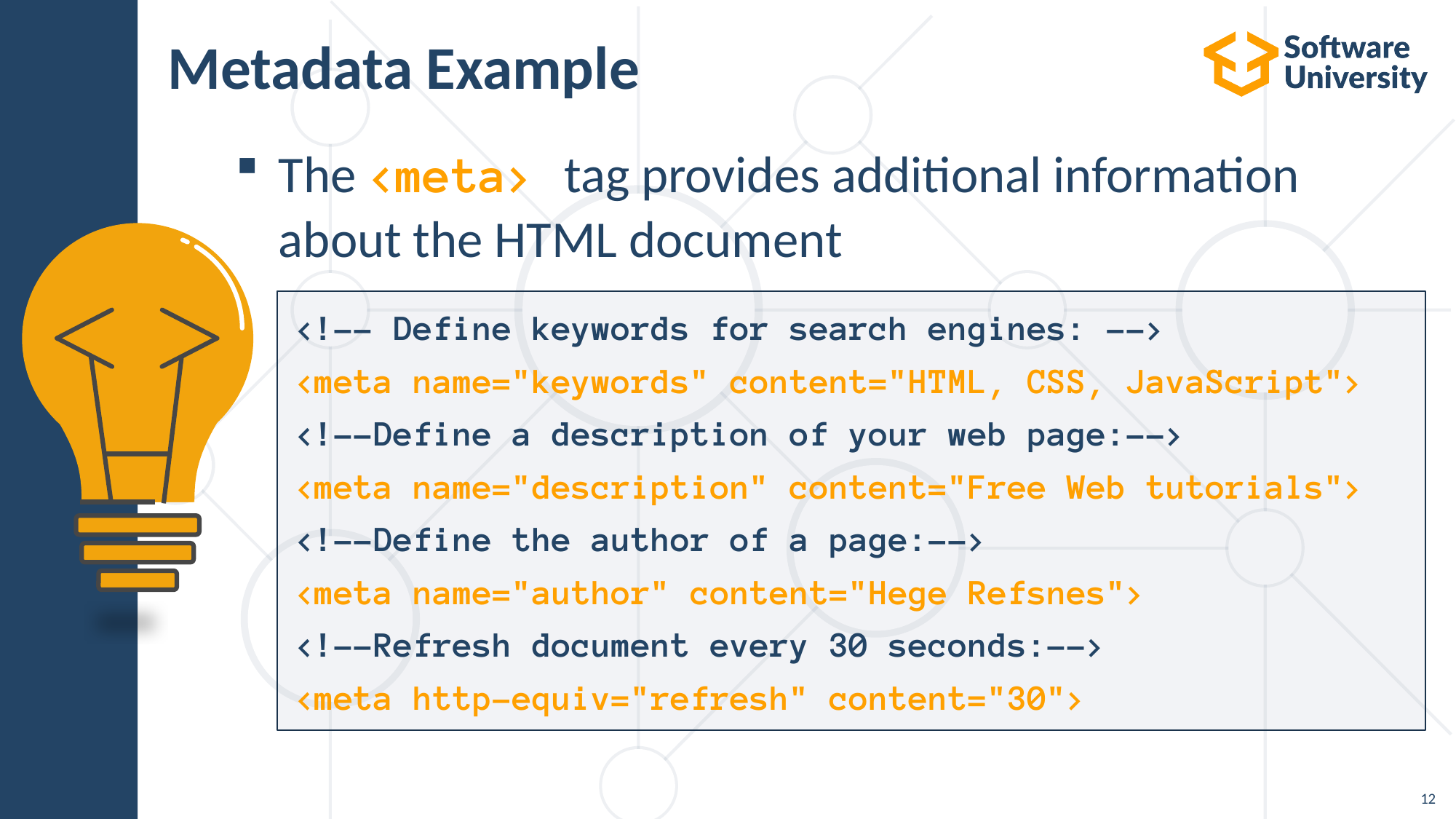

# Metadata Example
The <meta> tag provides additional information about the HTML document

<!-- Define keywords for search engines: -->
<meta name="keywords" content="HTML, CSS, JavaScript">
<!--Define a description of your web page:-->
<meta name="description" content="Free Web tutorials">
<!--Define the author of a page:-->
<meta name="author" content="Hege Refsnes">
<!--Refresh document every 30 seconds:-->
<meta http-equiv="refresh" content="30">
12